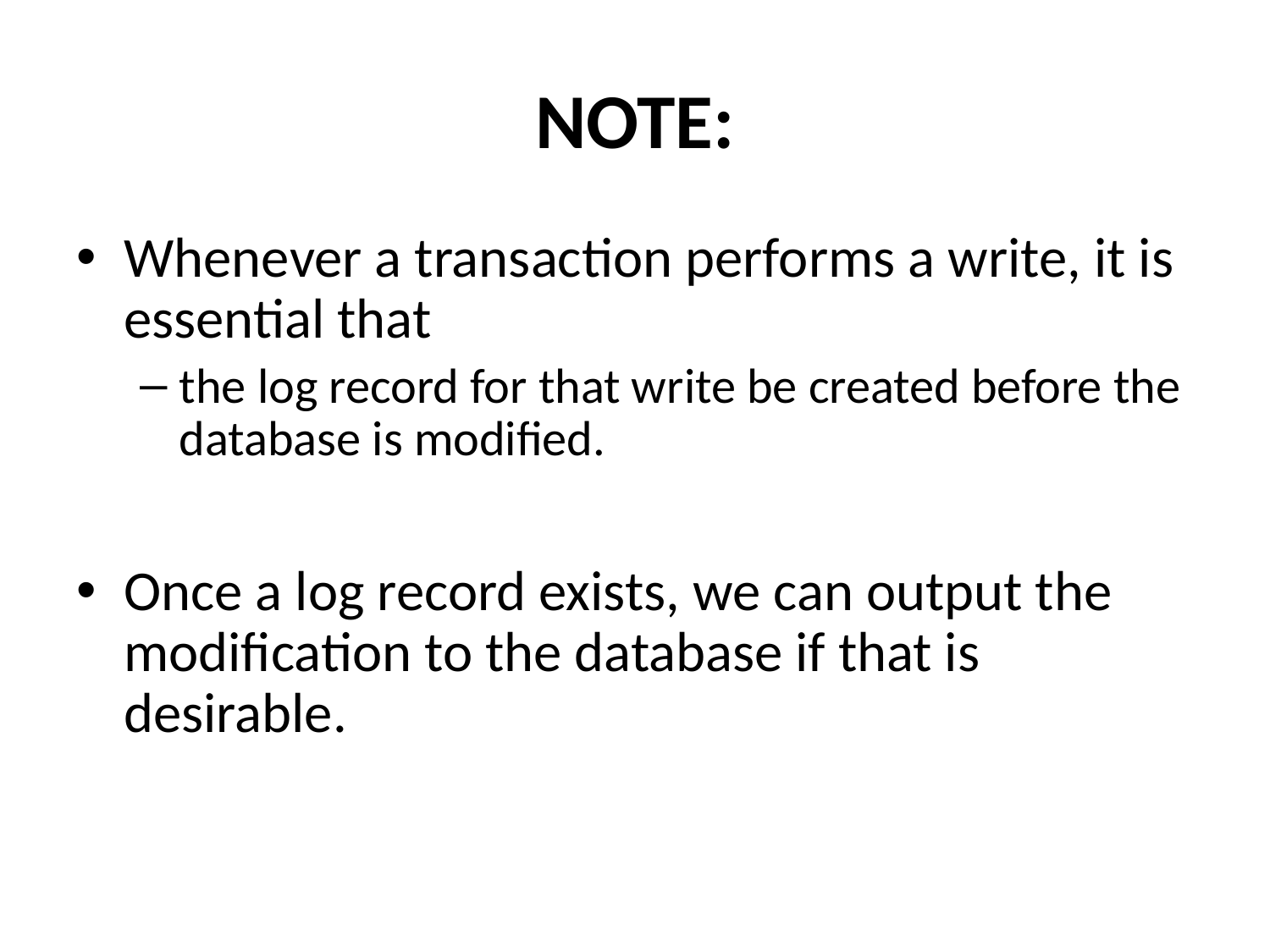

# NOTE:
Whenever a transaction performs a write, it is essential that
the log record for that write be created before the database is modified.

Once a log record exists, we can output the modification to the database if that is desirable.